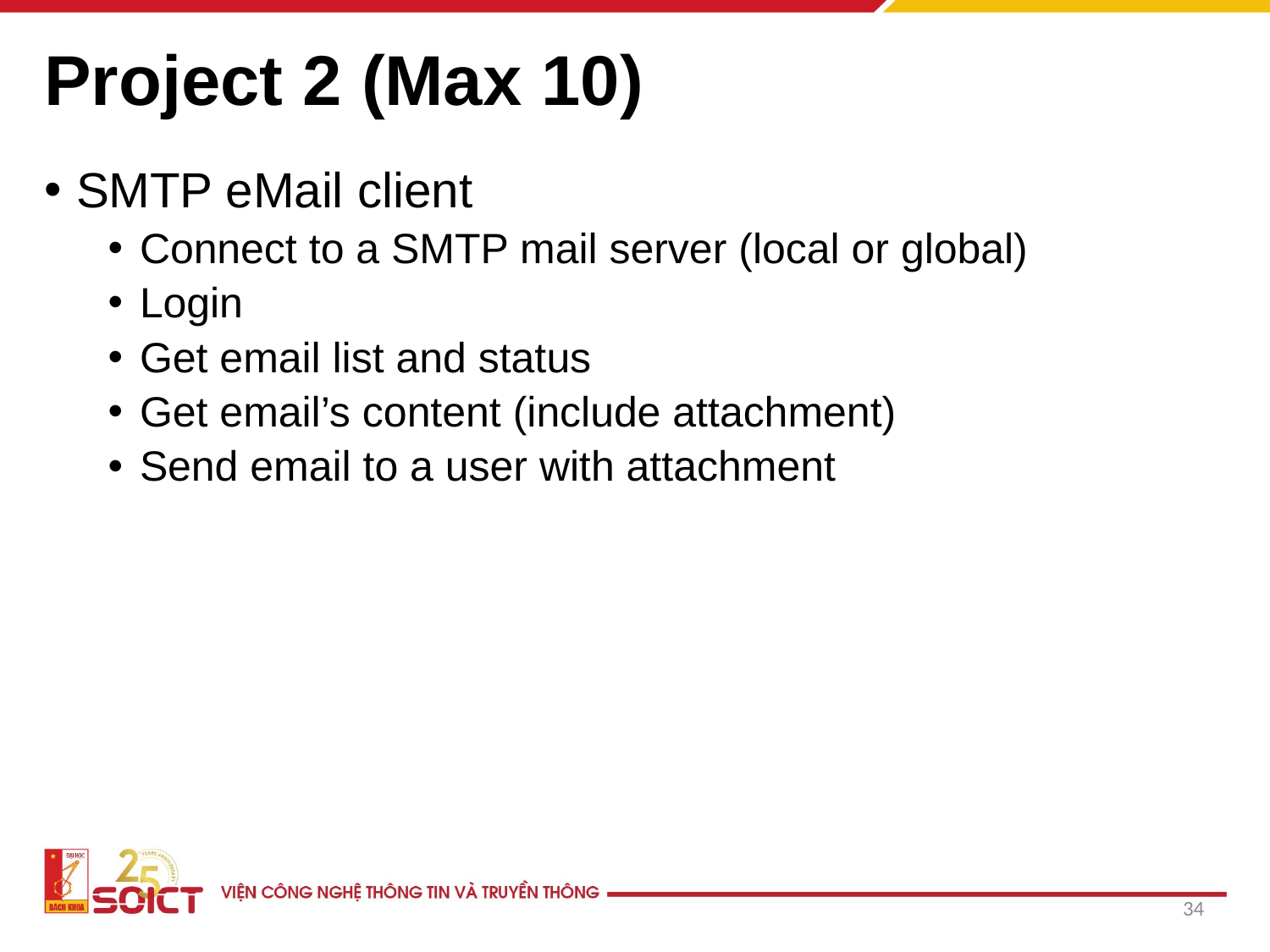

# Project 2 (Max 10)
SMTP eMail client
Connect to a SMTP mail server (local or global)
Login
Get email list and status
Get email’s content (include attachment)
Send email to a user with attachment

34